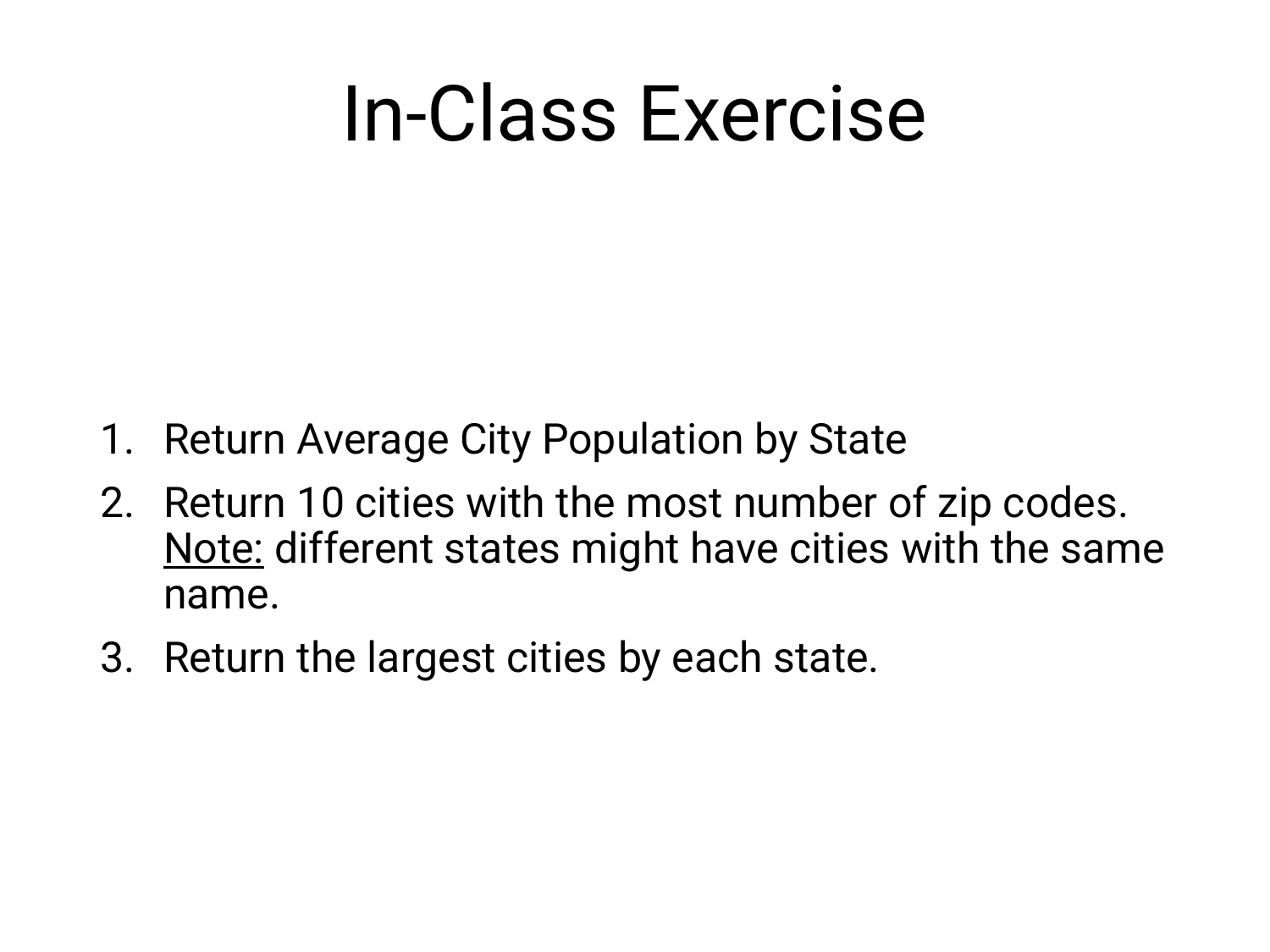

# In-Class Exercise
Return Average City Population by State
Return 10 cities with the most number of zip codes. Note: different states might have cities with the same name.
Return the largest cities by each state.